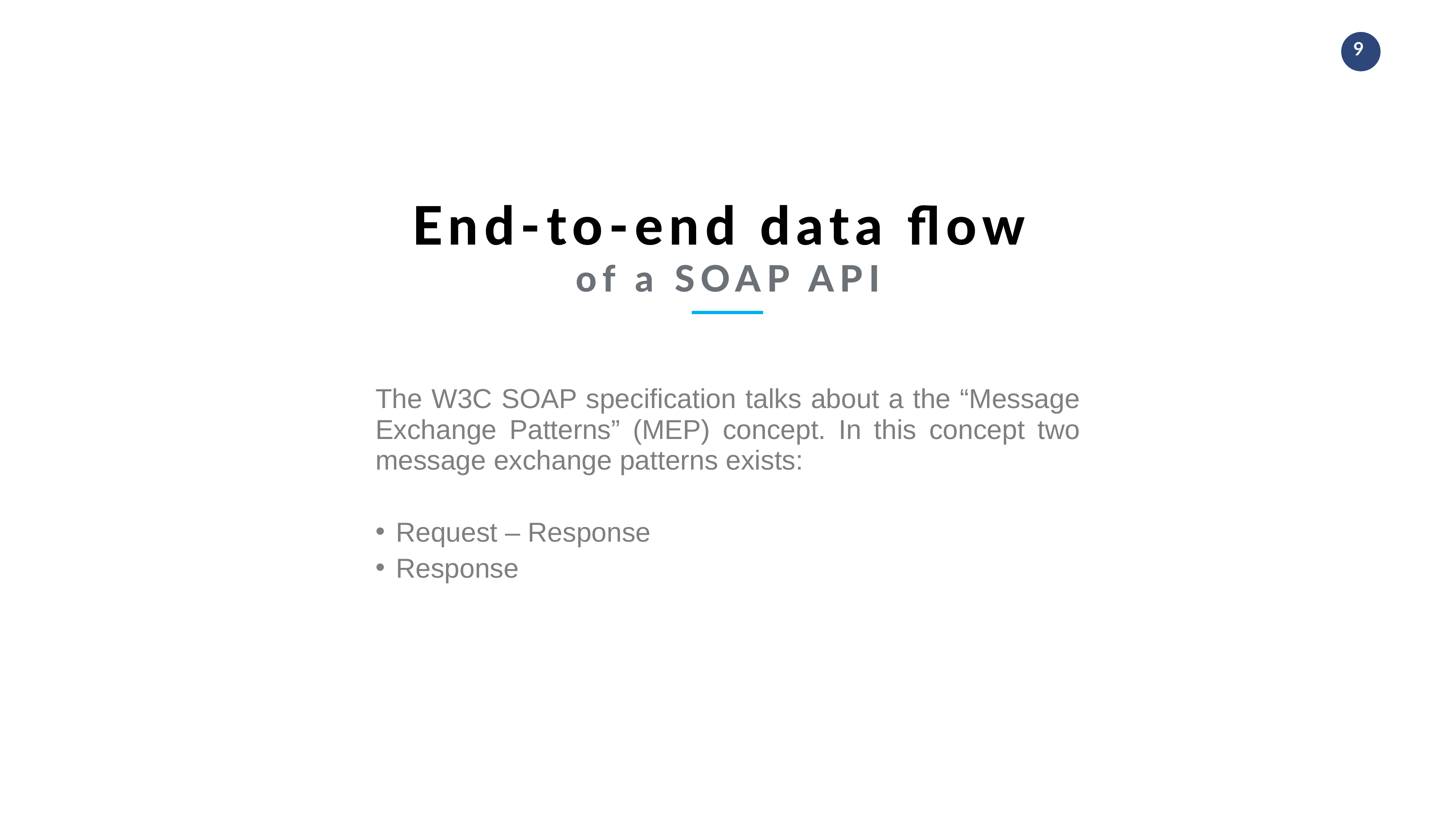

End-to-end data flow
of a SOAP API
The W3C SOAP specification talks about a the “Message Exchange Patterns” (MEP) concept. In this concept two message exchange patterns exists:

Request – Response
Response